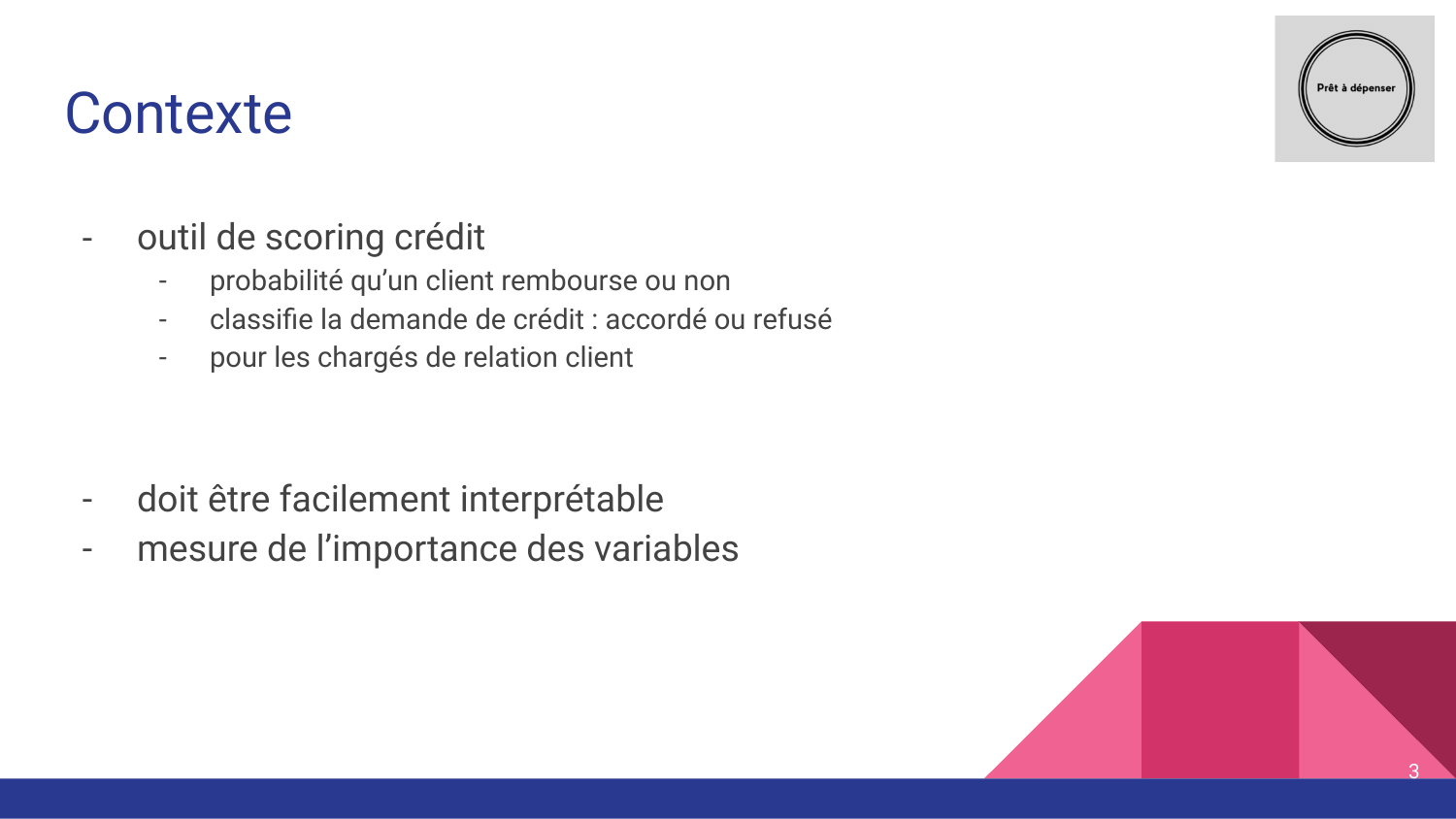

# Contexte
outil de scoring crédit
probabilité qu’un client rembourse ou non
classifie la demande de crédit : accordé ou refusé
pour les chargés de relation client

doit être facilement interprétable
mesure de l’importance des variables
3